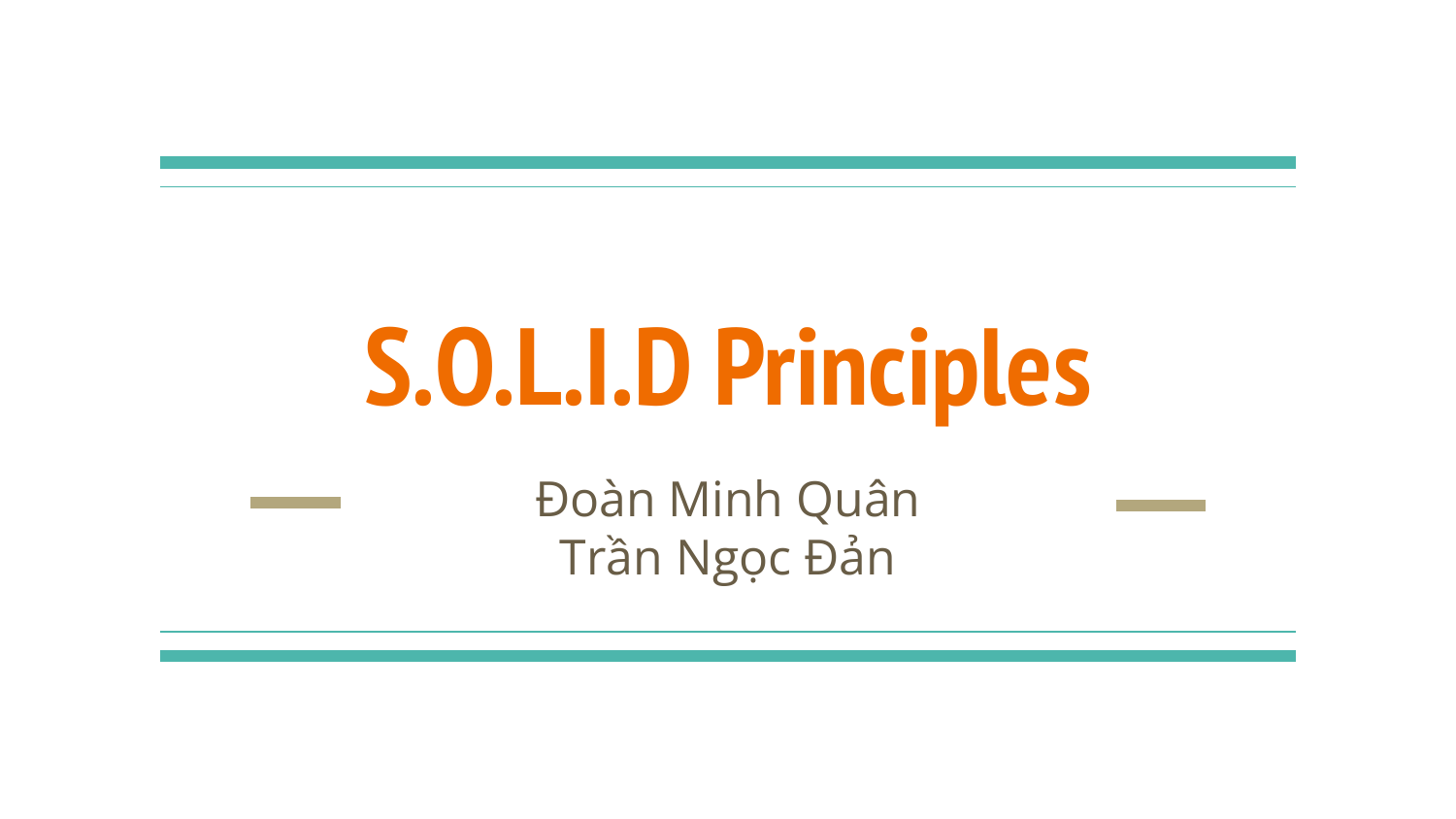

# S.O.L.I.D Principles
Đoàn Minh Quân
Trần Ngọc Đản